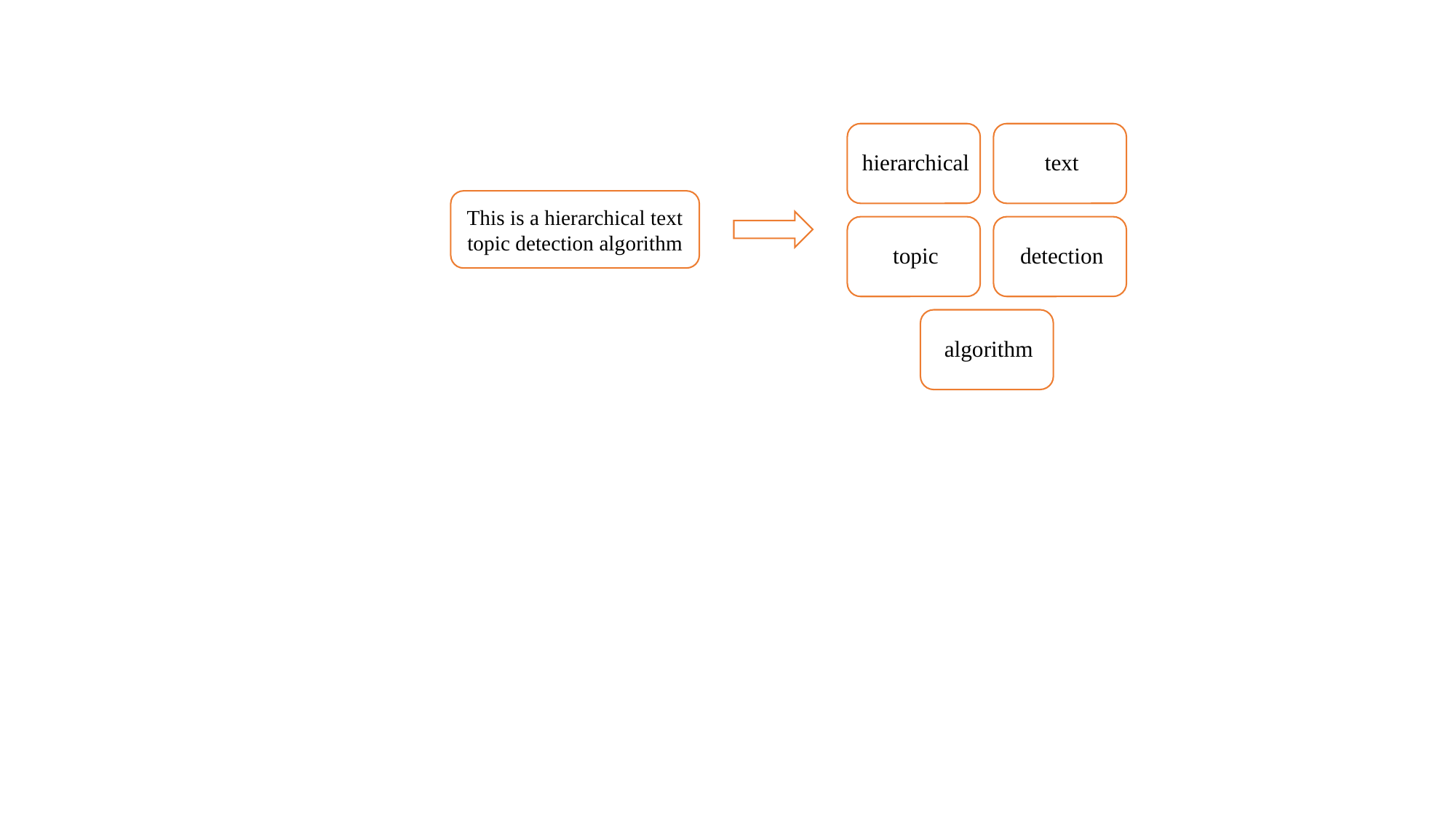

hierarchical
text
topic
detection
algorithm
This is a hierarchical text topic detection algorithm